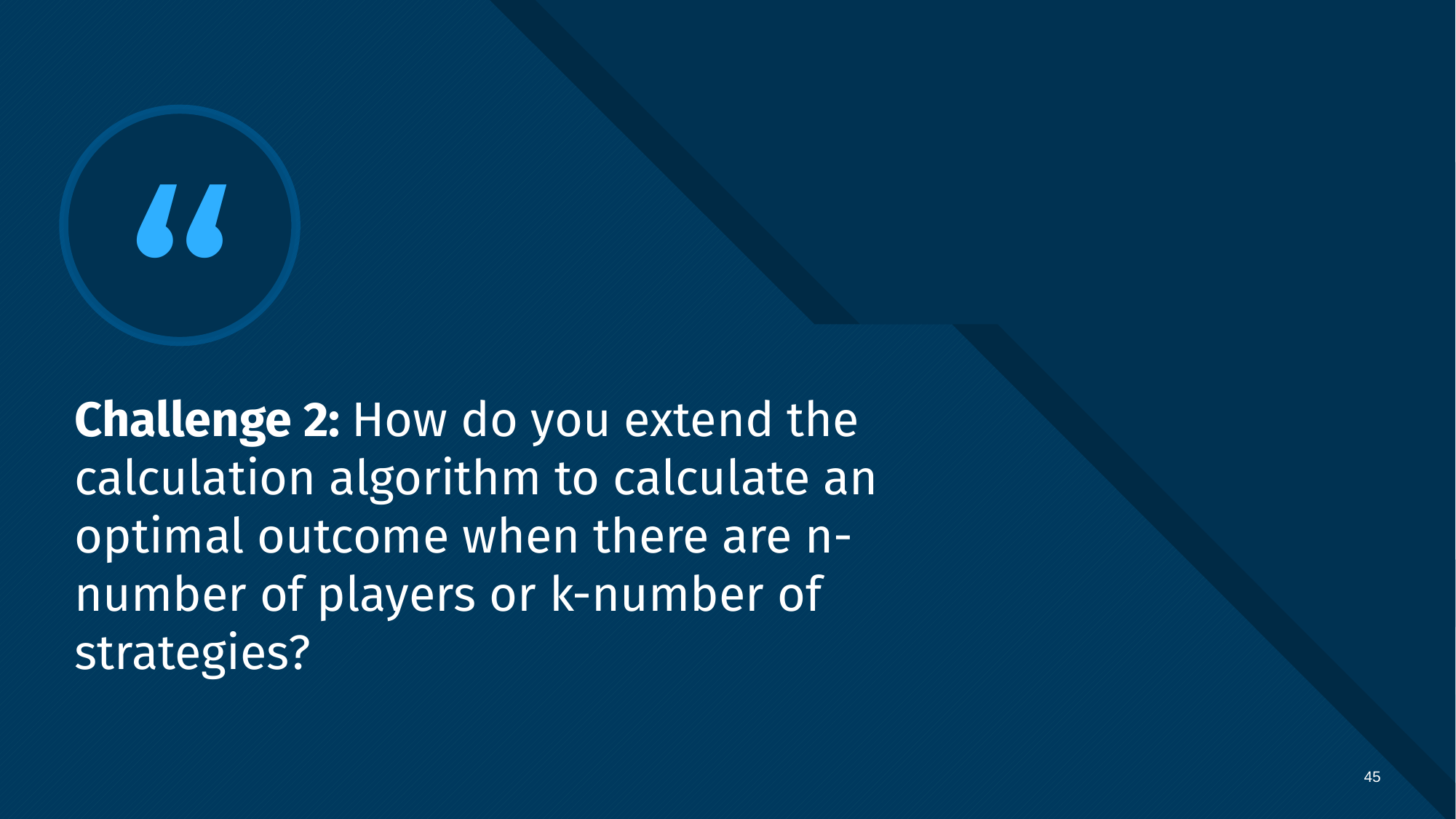

# Challenge 2: How do you extend the calculation algorithm to calculate an optimal outcome when there are n-number of players or k-number of strategies?
45